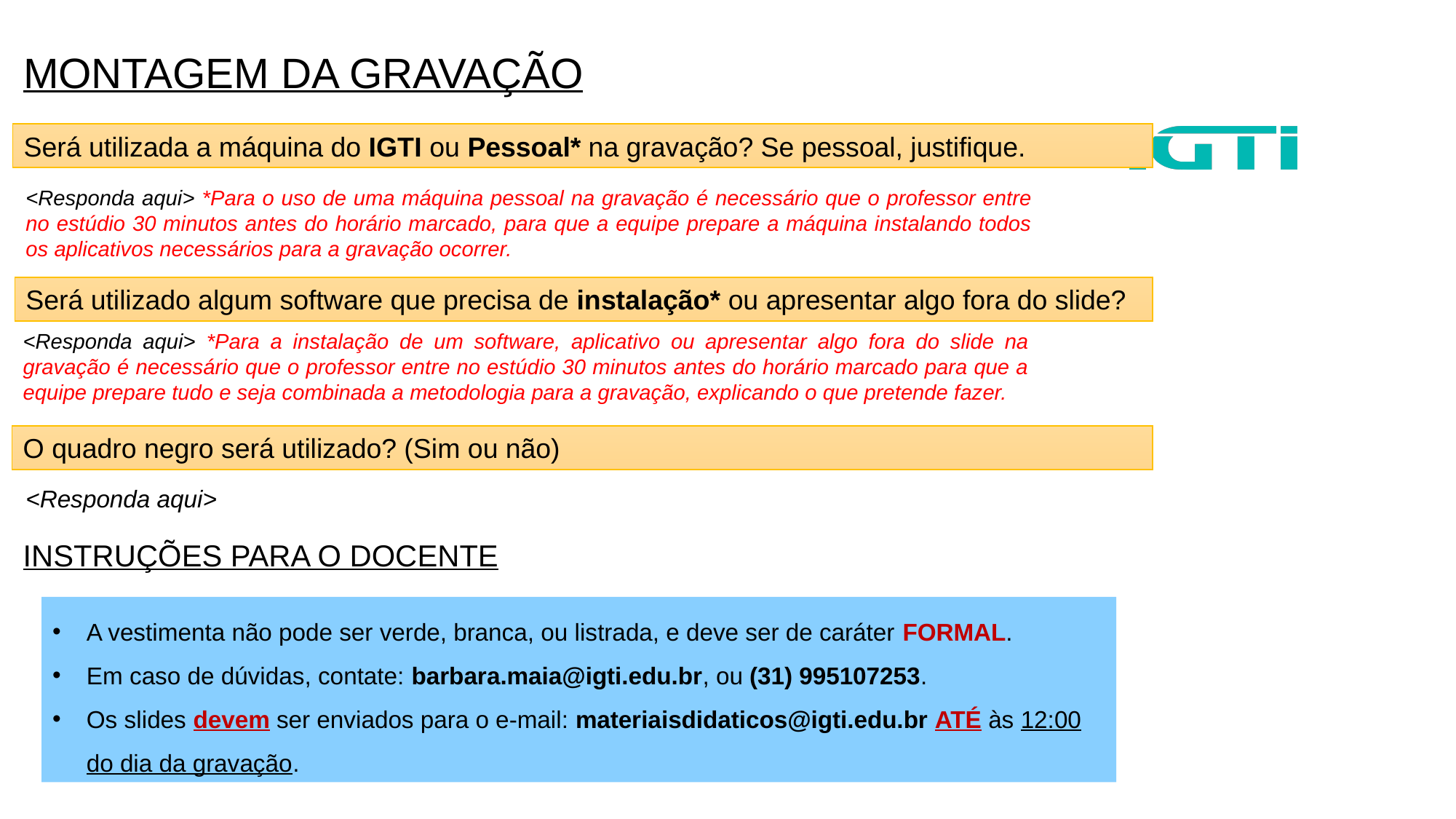

MONTAGEM DA GRAVAÇÃO
Será utilizada a máquina do IGTI ou Pessoal* na gravação? Se pessoal, justifique.
<Responda aqui> *Para o uso de uma máquina pessoal na gravação é necessário que o professor entre no estúdio 30 minutos antes do horário marcado, para que a equipe prepare a máquina instalando todos os aplicativos necessários para a gravação ocorrer.
Será utilizado algum software que precisa de instalação* ou apresentar algo fora do slide?
<Responda aqui> *Para a instalação de um software, aplicativo ou apresentar algo fora do slide na gravação é necessário que o professor entre no estúdio 30 minutos antes do horário marcado para que a equipe prepare tudo e seja combinada a metodologia para a gravação, explicando o que pretende fazer.
O quadro negro será utilizado? (Sim ou não)
<Responda aqui>
INSTRUÇÕES PARA O DOCENTE
A vestimenta não pode ser verde, branca, ou listrada, e deve ser de caráter FORMAL.
Em caso de dúvidas, contate: barbara.maia@igti.edu.br, ou (31) 995107253.
Os slides devem ser enviados para o e-mail: materiaisdidaticos@igti.edu.br ATÉ às 12:00 do dia da gravação.